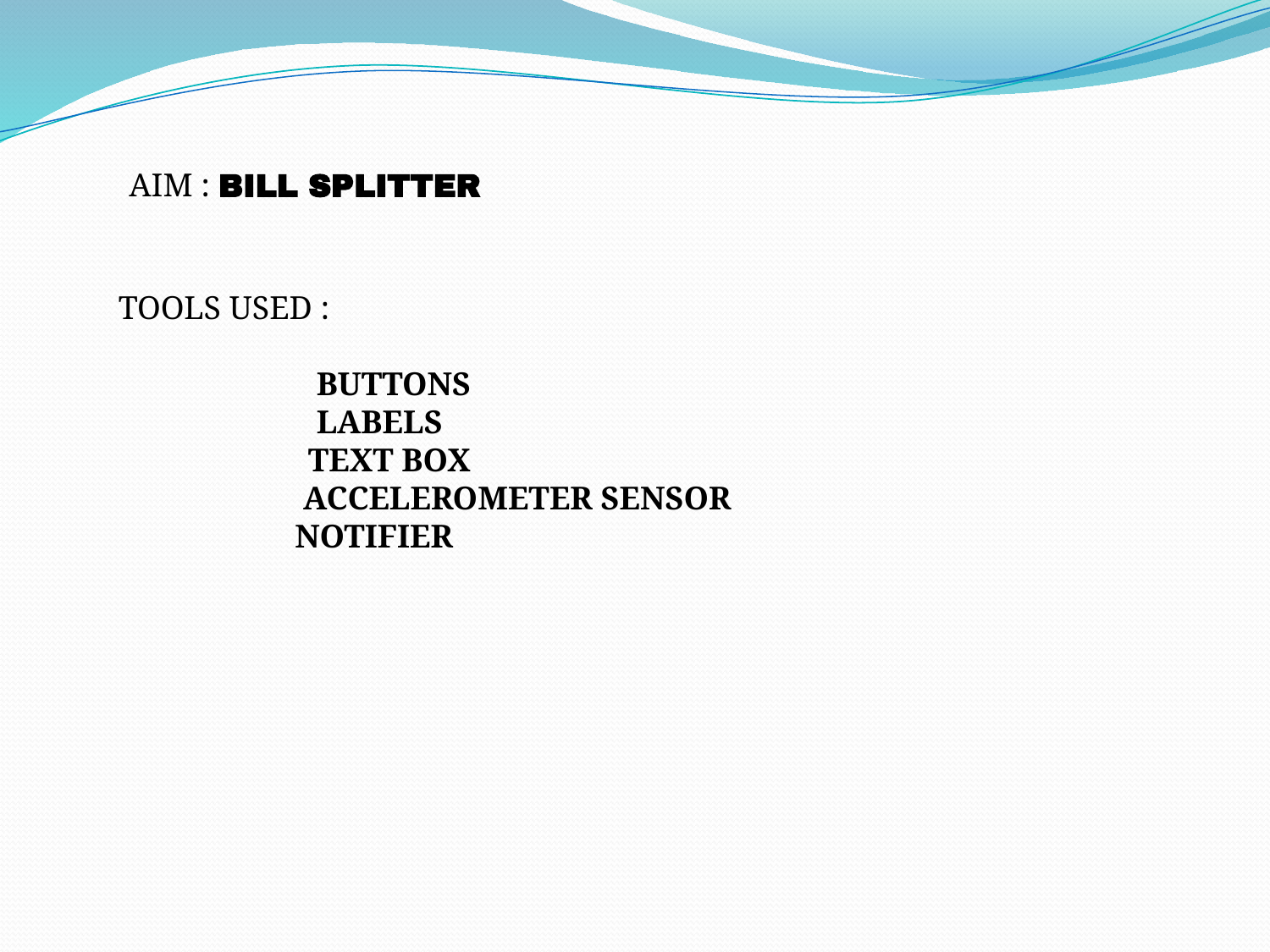

AIM : BILL SPLITTER

TOOLS USED :

                        BUTTONS
                        LABELS
                       TEXT BOX
	       ACCELEROMETER SENSOR
	      NOTIFIER